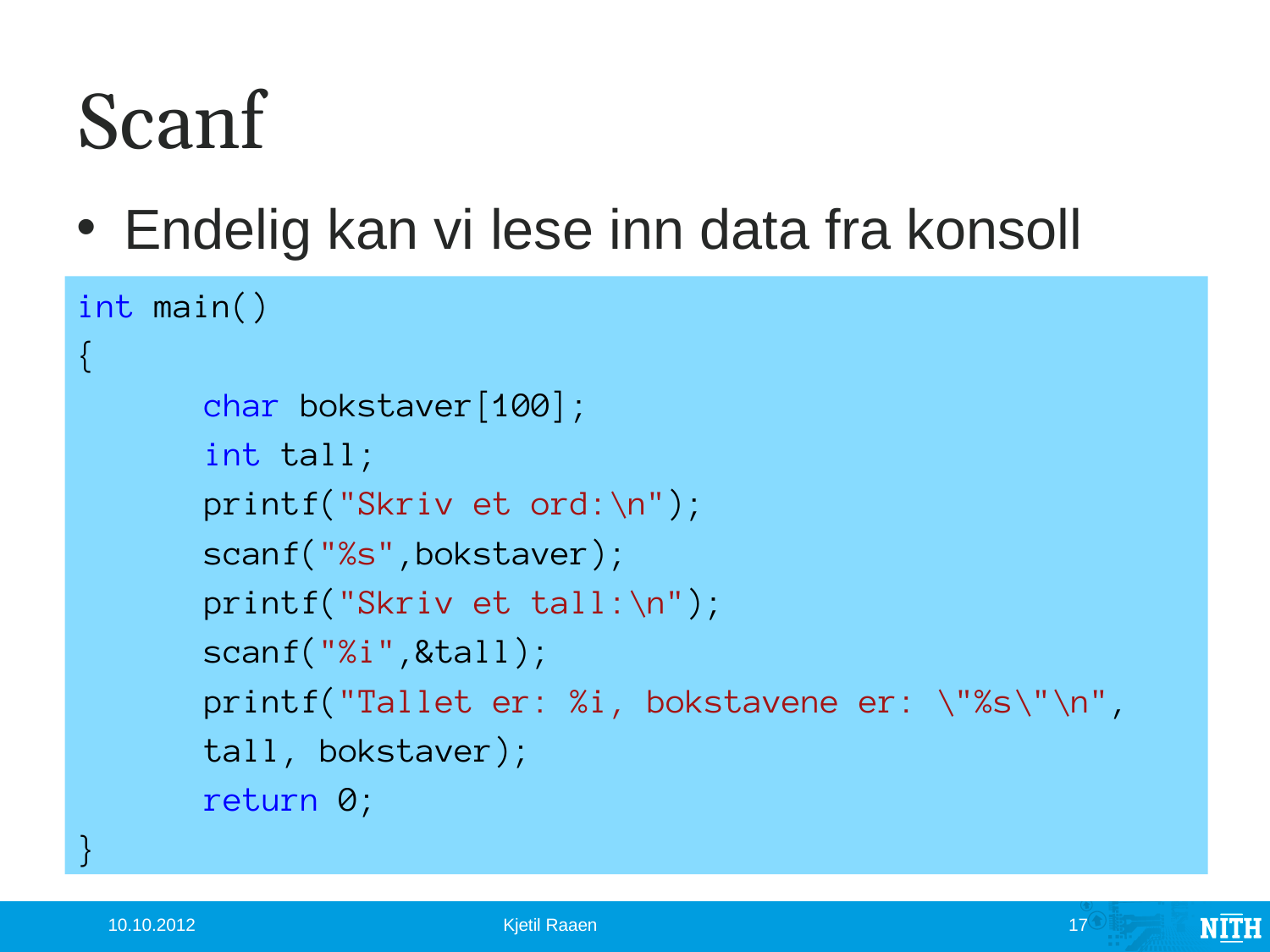

# Scanf
Endelig kan vi lese inn data fra konsoll
int main()
{
	char bokstaver[100];
	int tall;
	printf("Skriv et ord:\n");
	scanf("%s",bokstaver);
	printf("Skriv et tall:\n");
	scanf("%i",&tall);
	printf("Tallet er: %i, bokstavene er: \"%s\"\n",
	tall, bokstaver);
	return 0;
}
10.10.2012
Kjetil Raaen
17